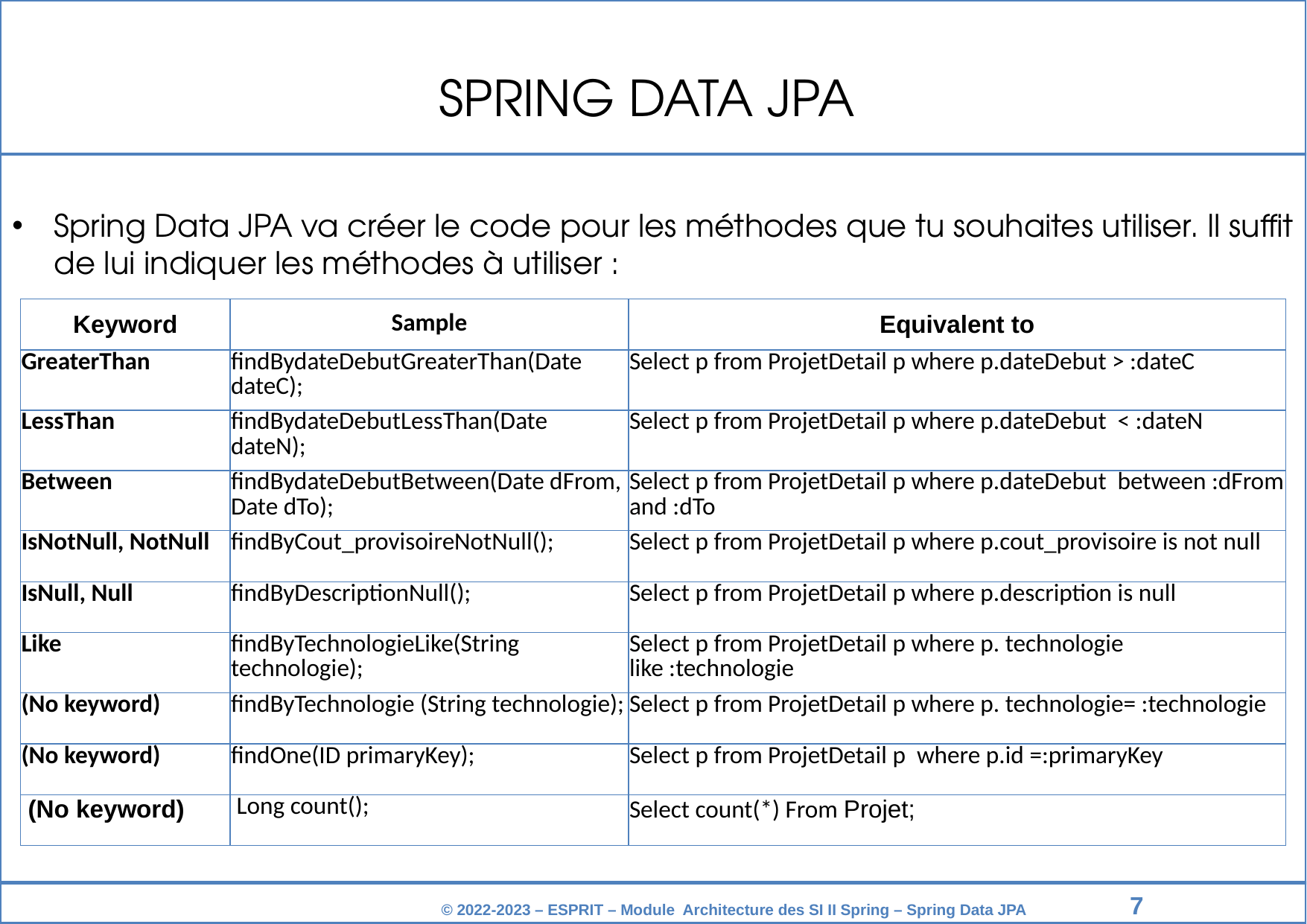

SPRING DATA JPA

Spring Data JPA va créer le code pour les méthodes que tu souhaites utiliser. Il suffit de lui indiquer les méthodes à utiliser :
| Keyword | Sample | Equivalent to |
| --- | --- | --- |
| GreaterThan | findBydateDebutGreaterThan(Date dateC); | Select p from ProjetDetail p where p.dateDebut > :dateC |
| LessThan | findBydateDebutLessThan(Date dateN); | Select p from ProjetDetail p where p.dateDebut < :dateN |
| Between | findBydateDebutBetween(Date dFrom, Date dTo); | Select p from ProjetDetail p where p.dateDebut between :dFrom and :dTo |
| IsNotNull, NotNull | findByCout\_provisoireNotNull(); | Select p from ProjetDetail p where p.cout\_provisoire is not null |
| IsNull, Null | findByDescriptionNull(); | Select p from ProjetDetail p where p.description is null |
| Like | findByTechnologieLike(String technologie); | Select p from ProjetDetail p where p. technologie like :technologie |
| (No keyword) | findByTechnologie (String technologie); | Select p from ProjetDetail p where p. technologie= :technologie |
| (No keyword) | findOne(ID primaryKey); | Select p from ProjetDetail p where p.id =:primaryKey |
| (No keyword) | Long count(); | Select count(\*) From Projet; |
7